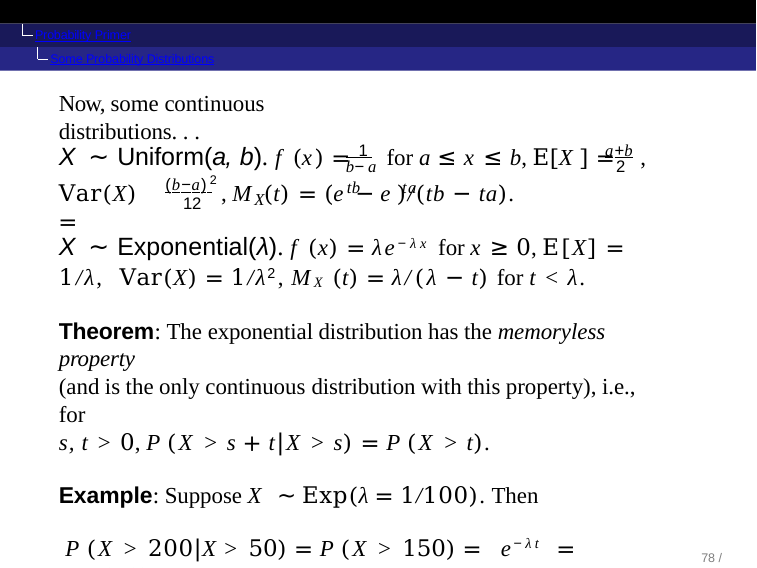

Probability Primer
Some Probability Distributions
Now, some continuous distributions. . .
   1
a+b
X ∼ Uniform(a, b). f (x) =	for a ≤ x ≤ b, E[X] =	,
b−a
2
2
(b−a)
tb	ta
Var(X) =
, M (t) = (e  − e )/(tb − ta).
X
12
X ∼ Exponential(λ). f (x) = λe−λx for x ≥ 0, E[X] = 1/λ,  Var(X) = 1/λ2, MX (t) = λ/(λ − t) for t < λ.
Theorem: The exponential distribution has the memoryless property
(and is the only continuous distribution with this property), i.e., for
s, t > 0, P (X > s + t|X > s) = P (X > t).
Example: Suppose X ∼ Exp(λ = 1/100). Then
P (X > 200|X > 50) = P (X > 150) =  e−λt  = e−150/100.	Q
78 / 104